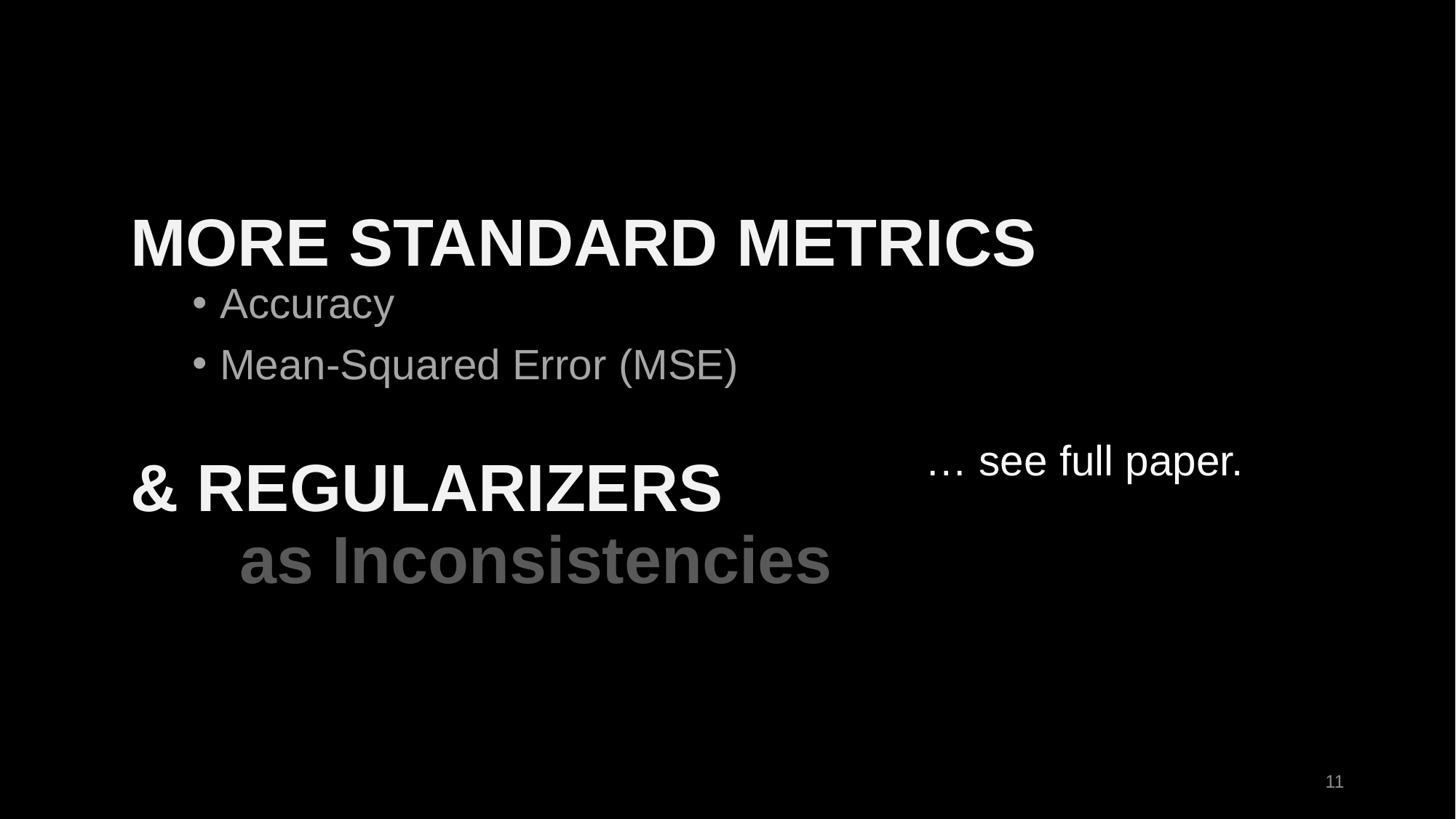

# MORE STANDARD METRICS & REGULARIZERS as Inconsistencies
Accuracy
Mean-Squared Error (MSE)

… see full paper.
11